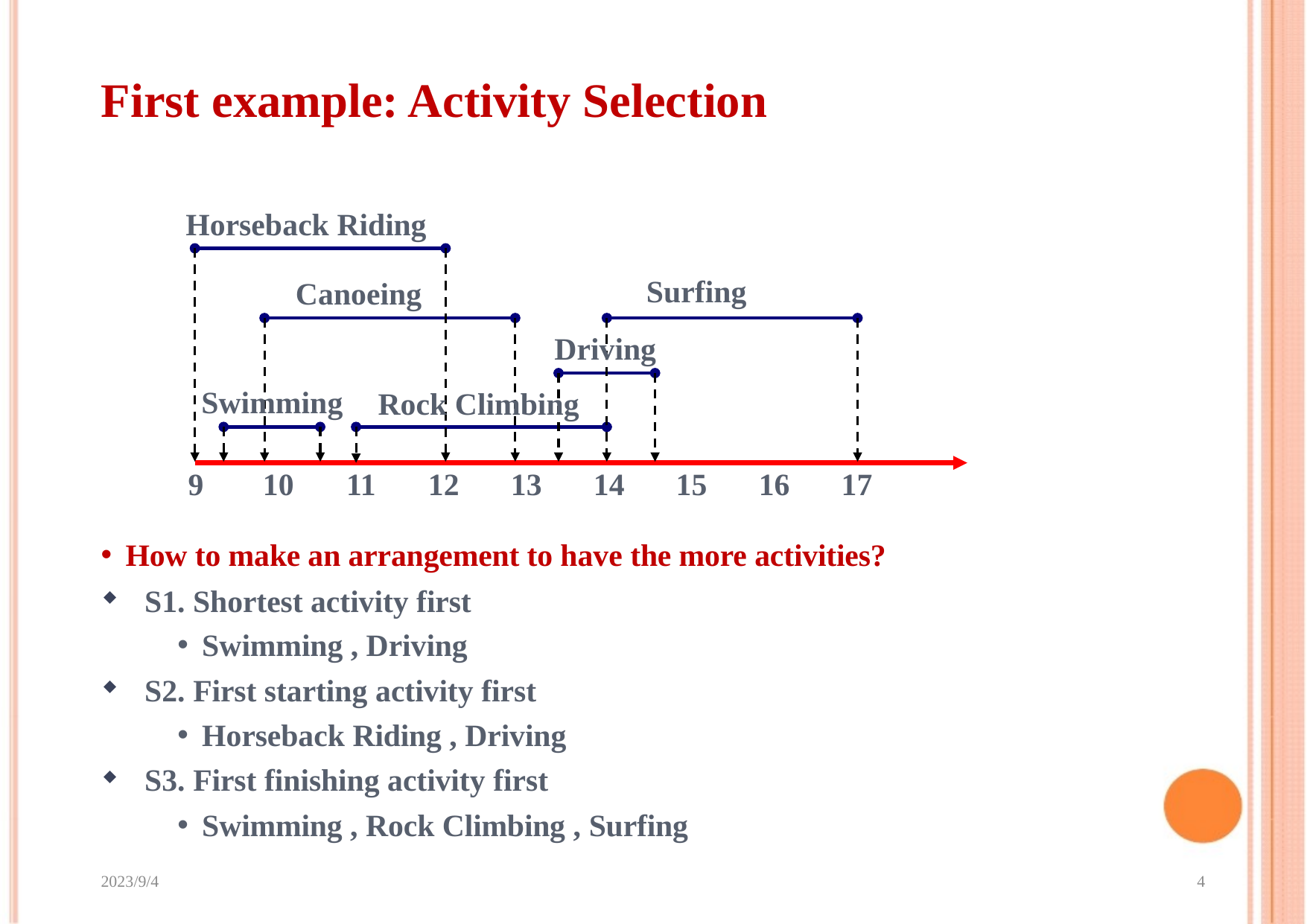

# First example: Activity Selection
Horseback Riding
Surfing
Canoeing
Driving
Swimming
Rock Climbing
| 9 | 10 | 11 | 12 | 13 | 14 | 15 | 16 | 17 |
| --- | --- | --- | --- | --- | --- | --- | --- | --- |
How to make an arrangement to have the more activities?
S1. Shortest activity first
Swimming , Driving
S2. First starting activity first
Horseback Riding , Driving
S3. First finishing activity first
Swimming , Rock Climbing , Surfing

2023/9/4
4